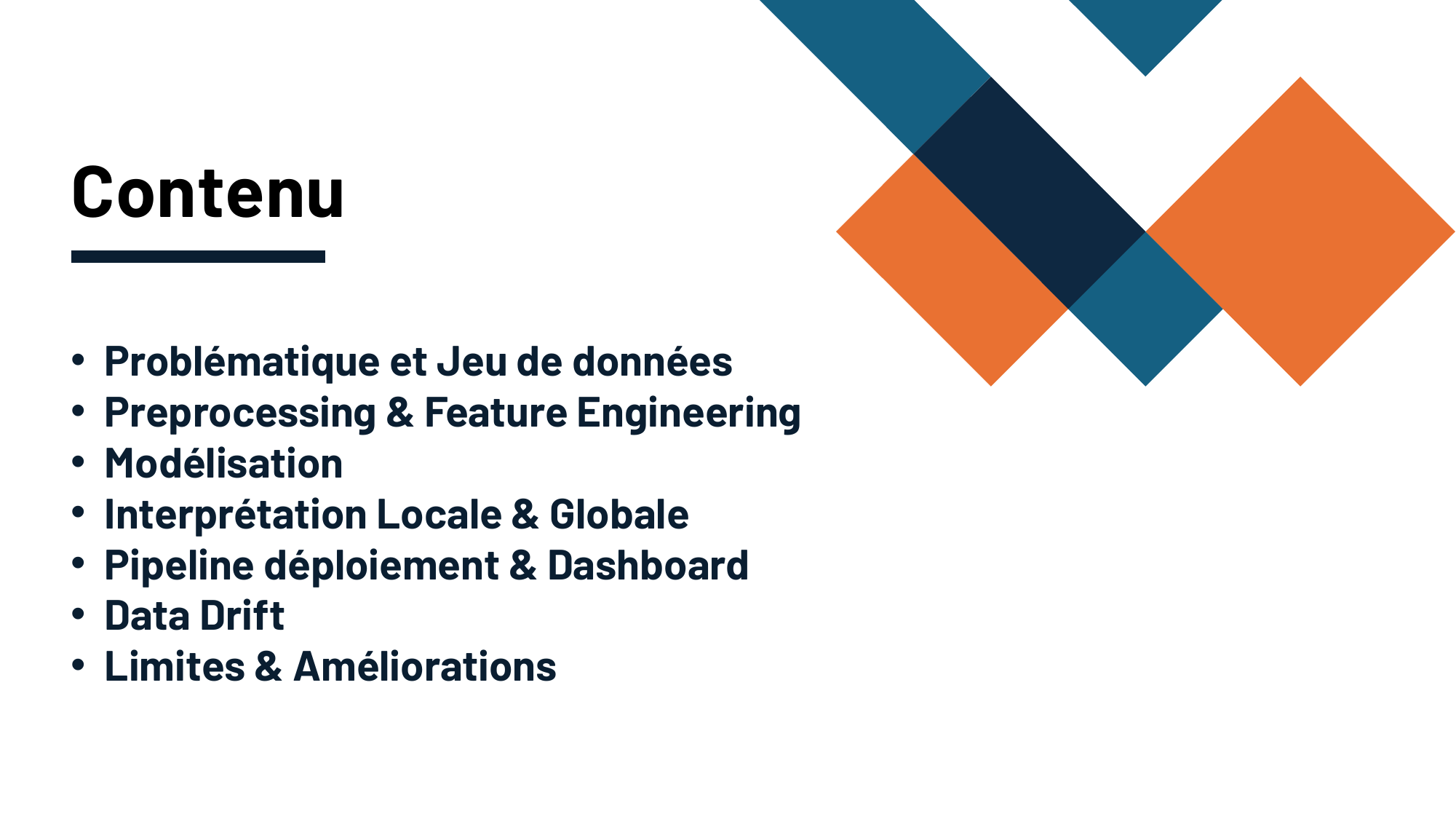

# Contenu
Problématique et Jeu de données
Preprocessing & Feature Engineering
Modélisation
Interprétation Locale & Globale
Pipeline déploiement & Dashboard
Data Drift
Limites & Améliorations